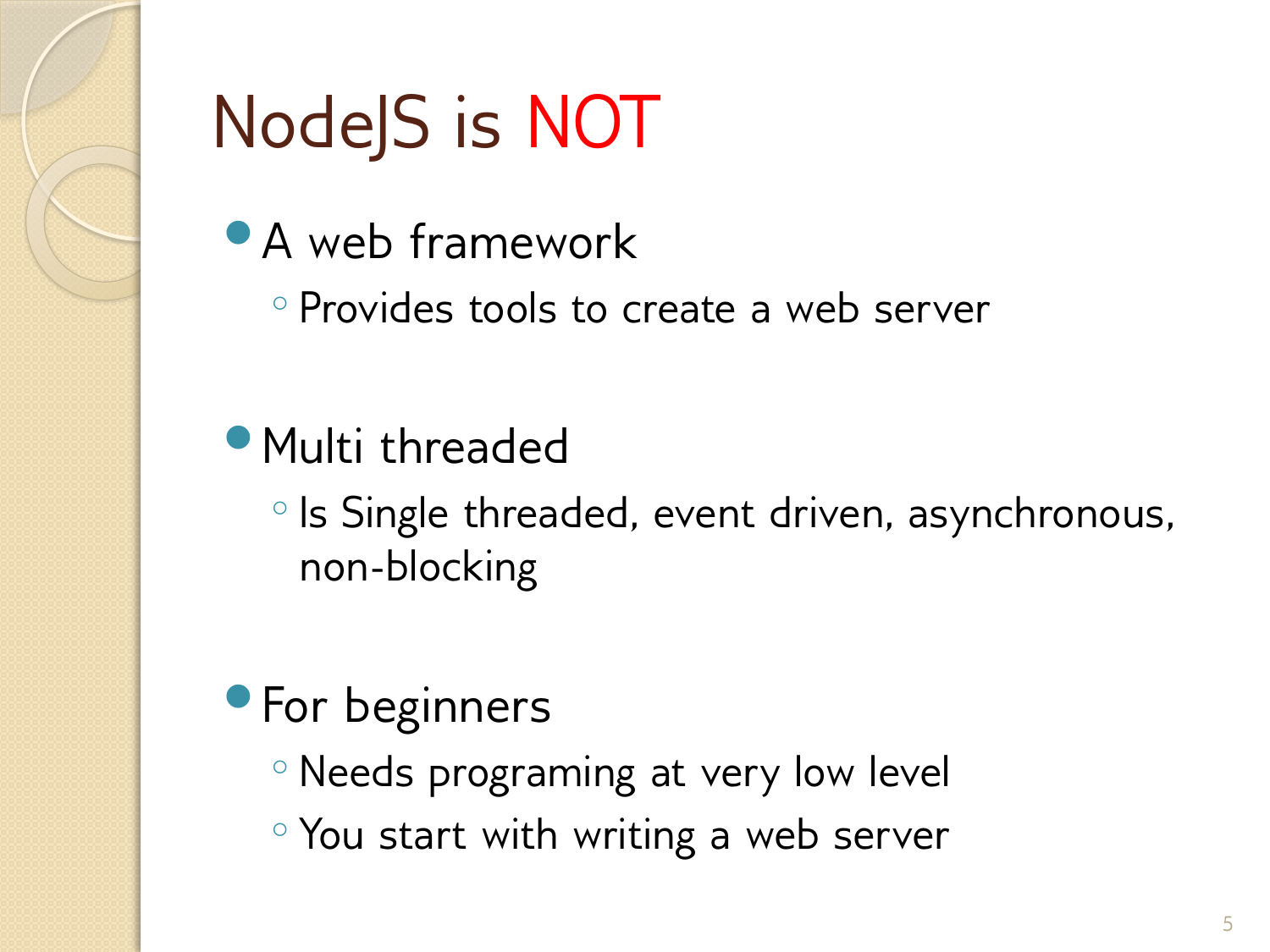

# NodeJS is NOT
A web framework
Provides tools to create a web server

Multi threaded
Is Single threaded, event driven, asynchronous, non-blocking

For beginners
Needs programing at very low level
You start with writing a web server
5